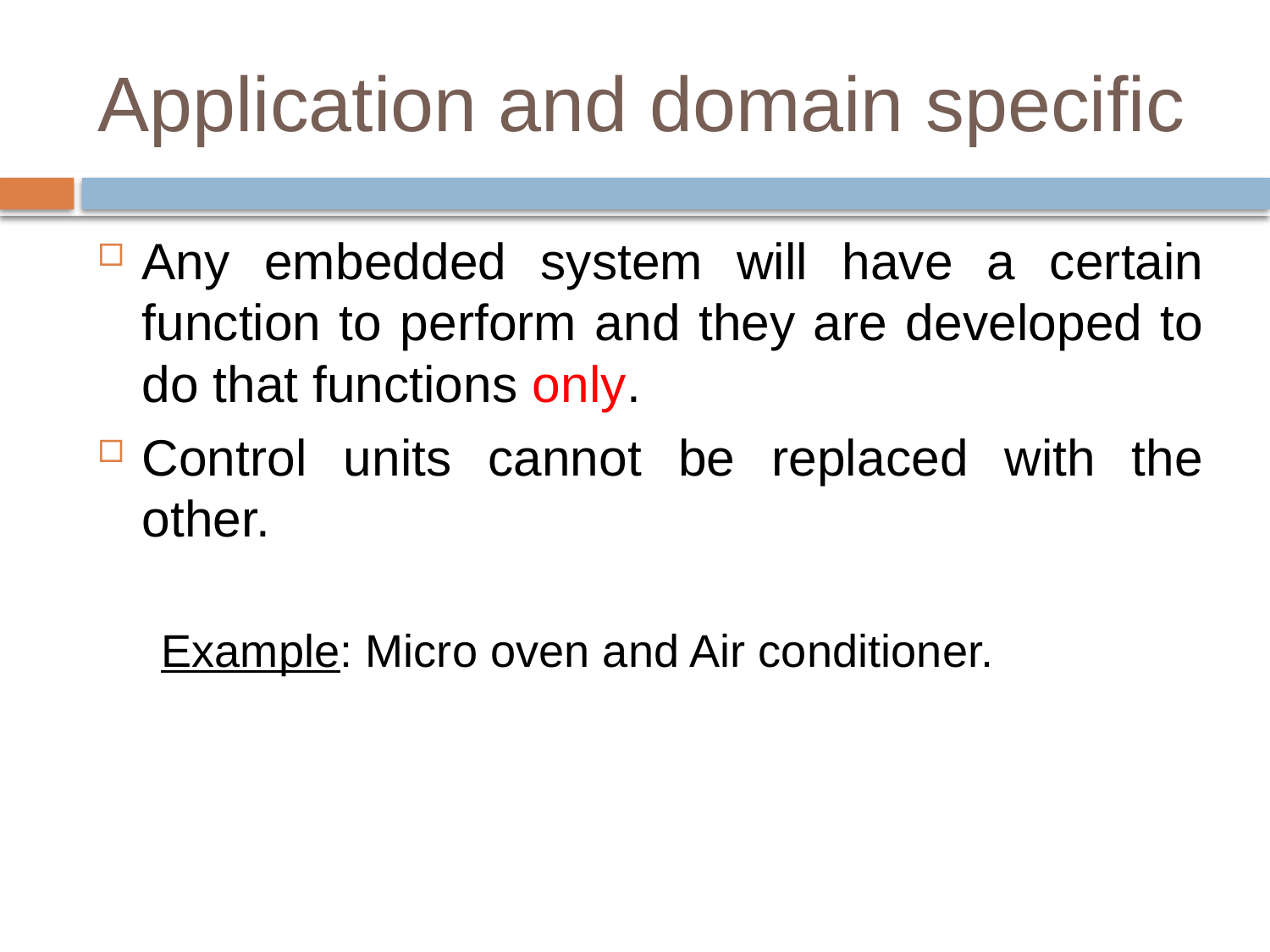

# Application and domain specific
Any embedded system will have a certain function to perform and they are developed to do that functions only.
Control units cannot be replaced with the other.

Example: Micro oven and Air conditioner.